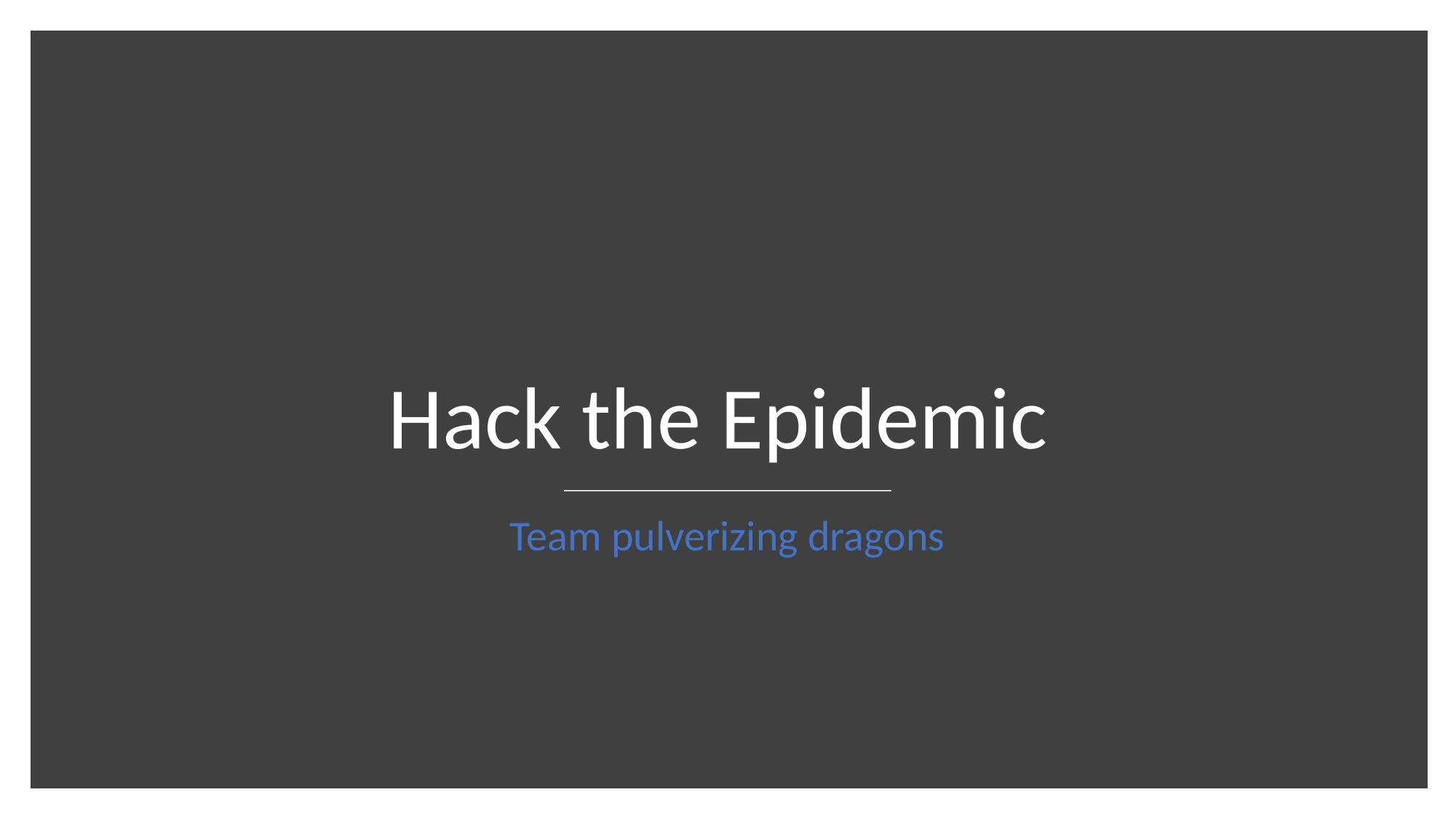

# Hack the Epidemic
Team pulverizing dragons